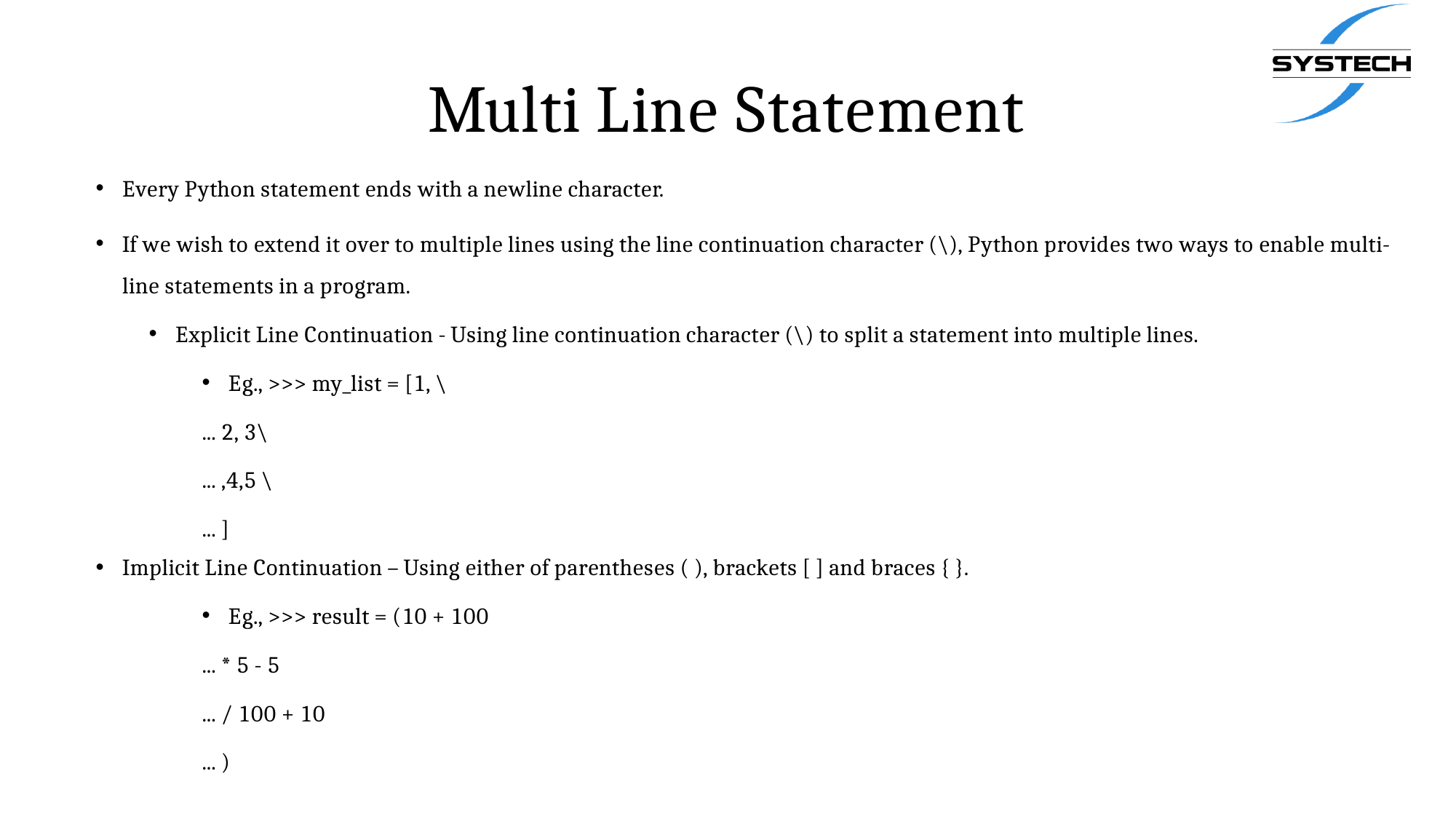

# Multi Line Statement
Every Python statement ends with a newline character.
If we wish to extend it over to multiple lines using the line continuation character (\), Python provides two ways to enable multi-line statements in a program.
Explicit Line Continuation - Using line continuation character (\) to split a statement into multiple lines.
Eg., >>> my_list = [1, \
... 2, 3\
... ,4,5 \
... ]
Implicit Line Continuation – Using either of parentheses ( ), brackets [ ] and braces { }.
Eg., >>> result = (10 + 100
... * 5 - 5
... / 100 + 10
... )